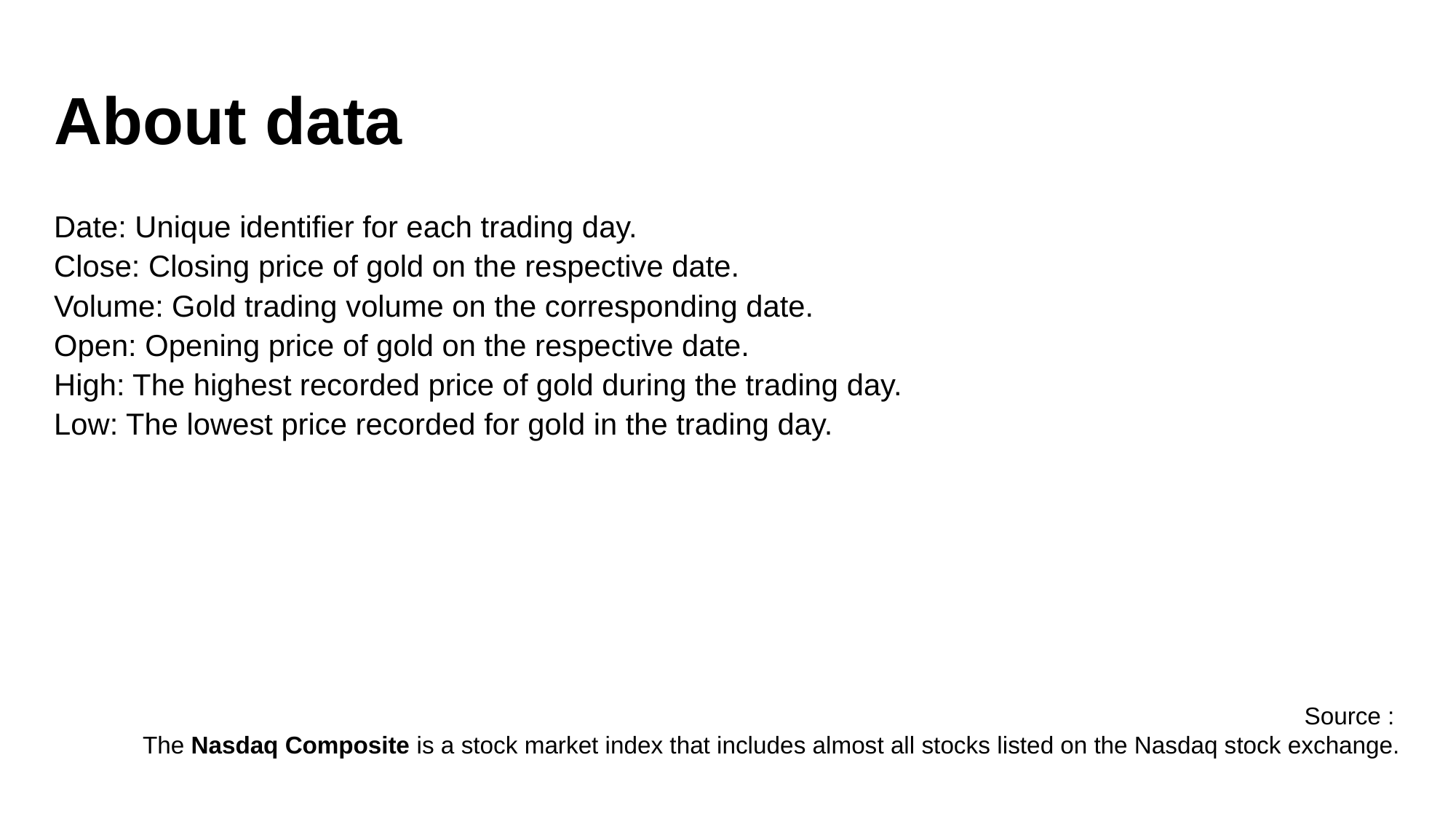

# About data
Date: Unique identifier for each trading day.
Close: Closing price of gold on the respective date.
Volume: Gold trading volume on the corresponding date.
Open: Opening price of gold on the respective date.
High: The highest recorded price of gold during the trading day.
Low: The lowest price recorded for gold in the trading day.

Source :
The Nasdaq Composite is a stock market index that includes almost all stocks listed on the Nasdaq stock exchange.